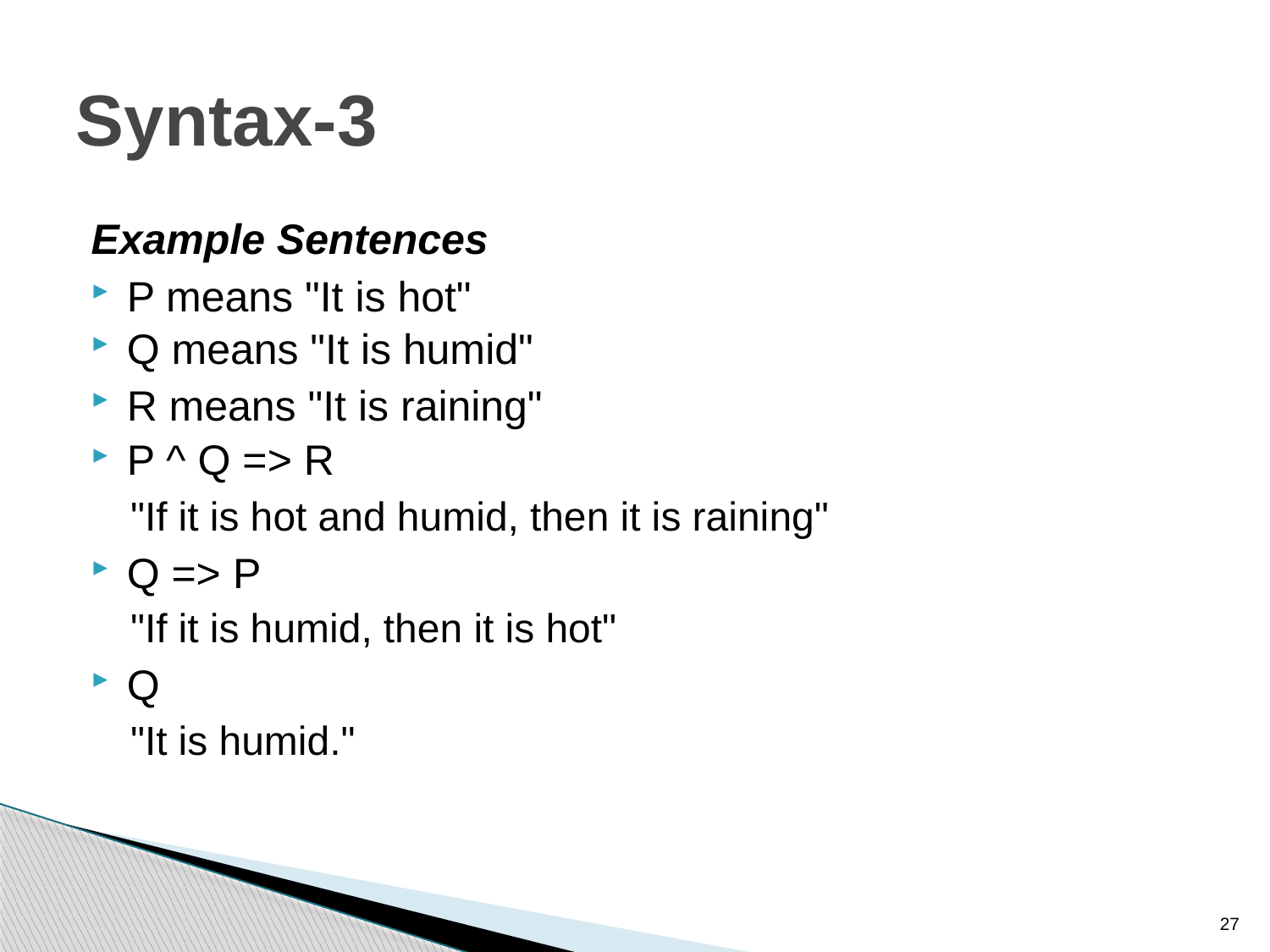

# Syntax-3
Example Sentences
P means "It is hot"
Q means "It is humid"
R means "It is raining"
P ^ Q => R
"If it is hot and humid, then it is raining"
Q => P
"If it is humid, then it is hot"
Q
"It is humid."

27